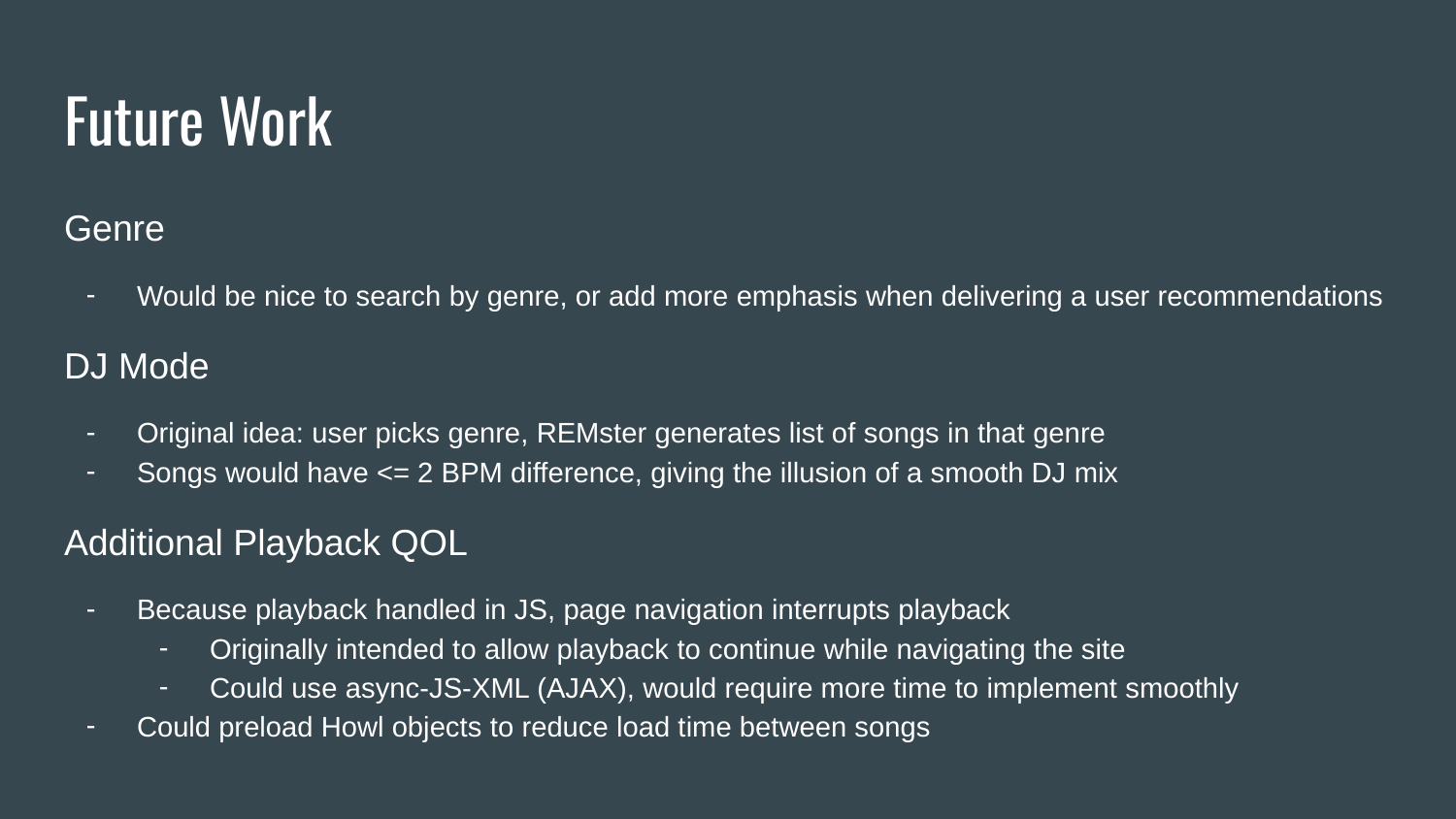

# Future Work
Genre
Would be nice to search by genre, or add more emphasis when delivering a user recommendations
DJ Mode
Original idea: user picks genre, REMster generates list of songs in that genre
Songs would have <= 2 BPM difference, giving the illusion of a smooth DJ mix
Additional Playback QOL
Because playback handled in JS, page navigation interrupts playback
Originally intended to allow playback to continue while navigating the site
Could use async-JS-XML (AJAX), would require more time to implement smoothly
Could preload Howl objects to reduce load time between songs